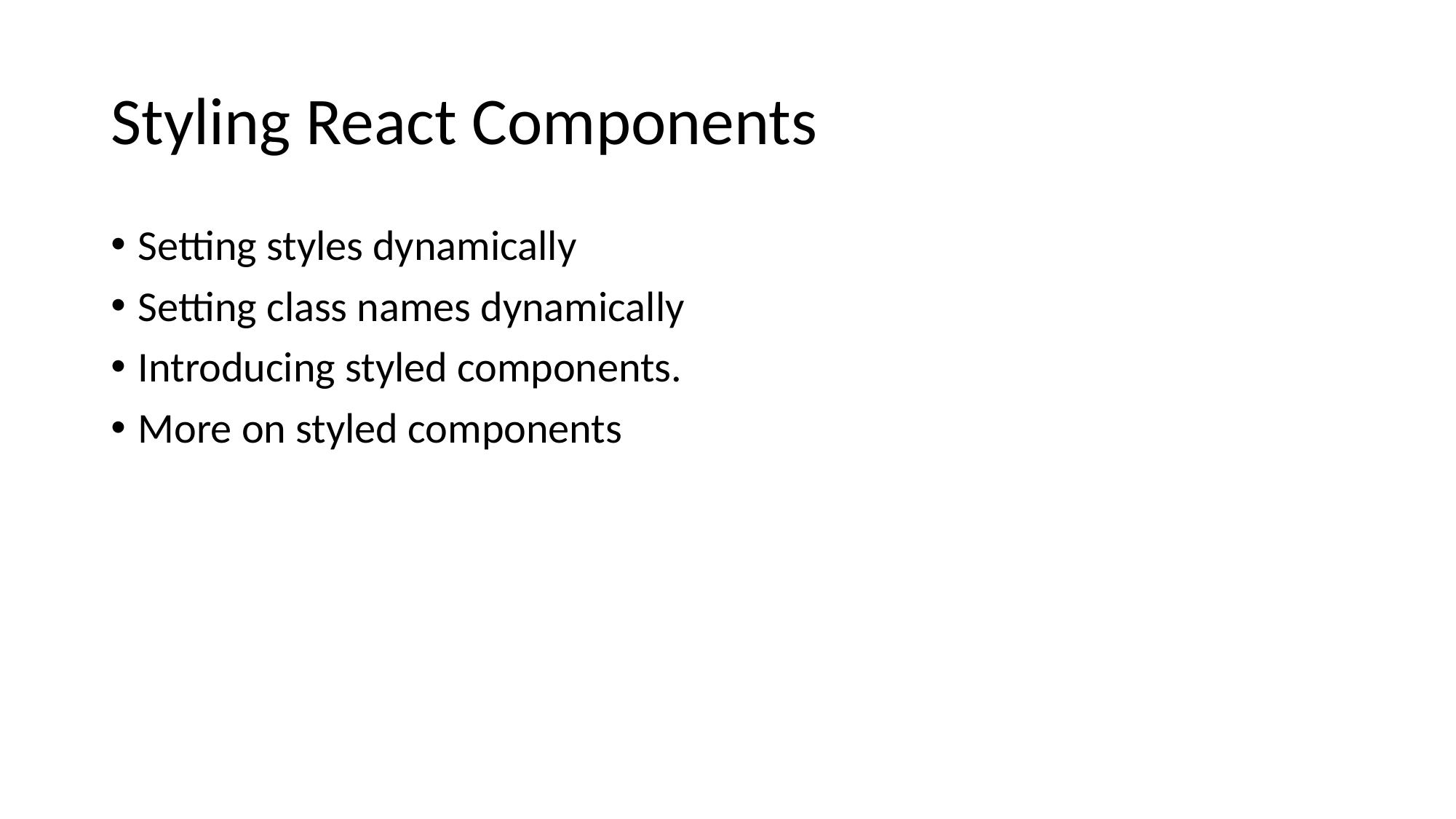

# Styling React Components
Setting styles dynamically
Setting class names dynamically
Introducing styled components.
More on styled components